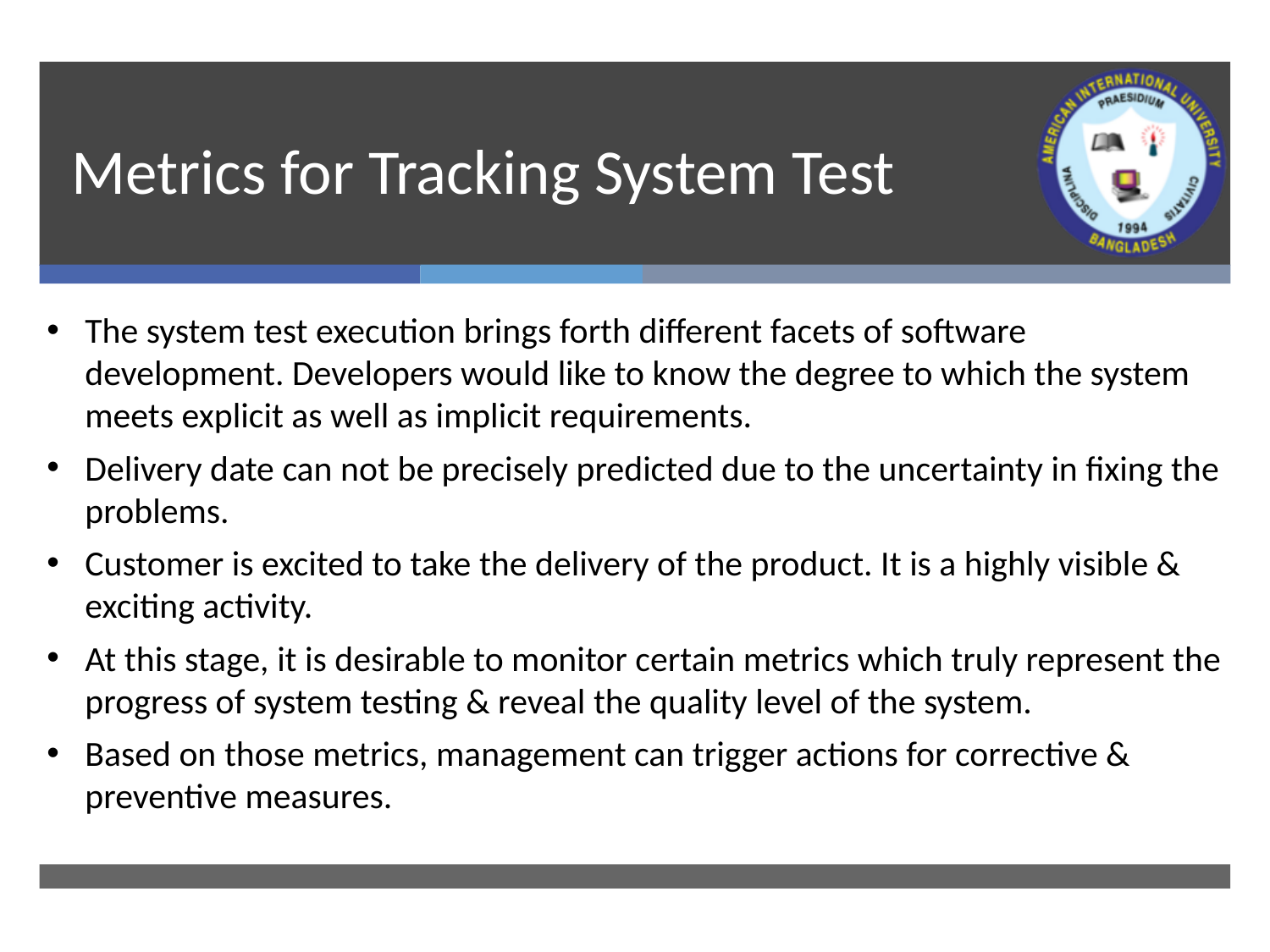

# Metrics for Tracking System Test
The system test execution brings forth different facets of software development. Developers would like to know the degree to which the system meets explicit as well as implicit requirements.
Delivery date can not be precisely predicted due to the uncertainty in fixing the problems.
Customer is excited to take the delivery of the product. It is a highly visible & exciting activity.
At this stage, it is desirable to monitor certain metrics which truly represent the progress of system testing & reveal the quality level of the system.
Based on those metrics, management can trigger actions for corrective & preventive measures.